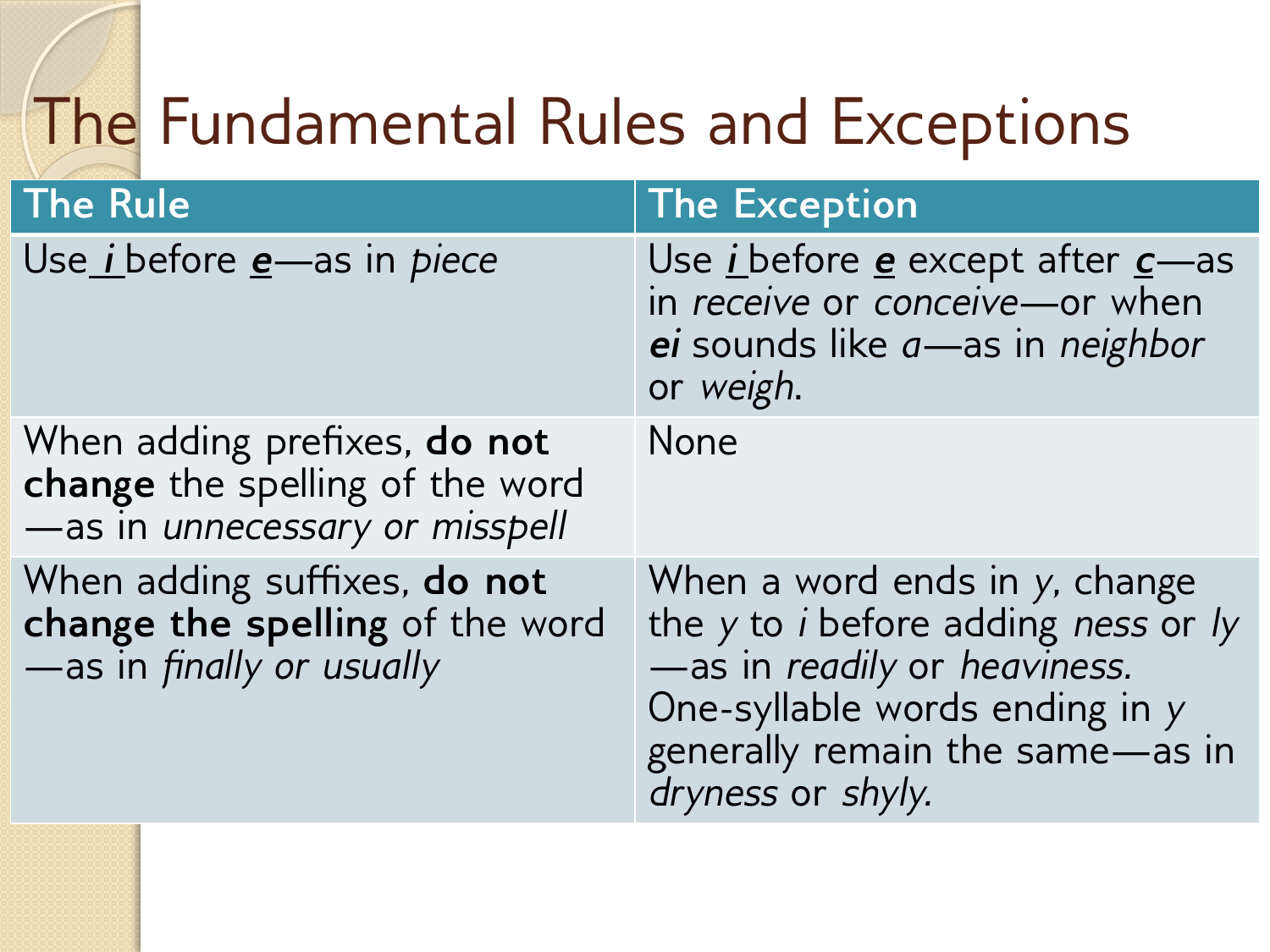

# The Fundamental Rules and Exceptions
| The Rule | The Exception |
| --- | --- |
| Use i before e—as in piece | Use i before e except after c—as in receive or conceive—or when ei sounds like a—as in neighbor or weigh. |
| When adding prefixes, do not change the spelling of the word—as in unnecessary or misspell | None |
| When adding suffixes, do not change the spelling of the word—as in finally or usually | When a word ends in y, change the y to i before adding ness or ly—as in readily or heaviness. One-syllable words ending in y generally remain the same—as in dryness or shyly. |